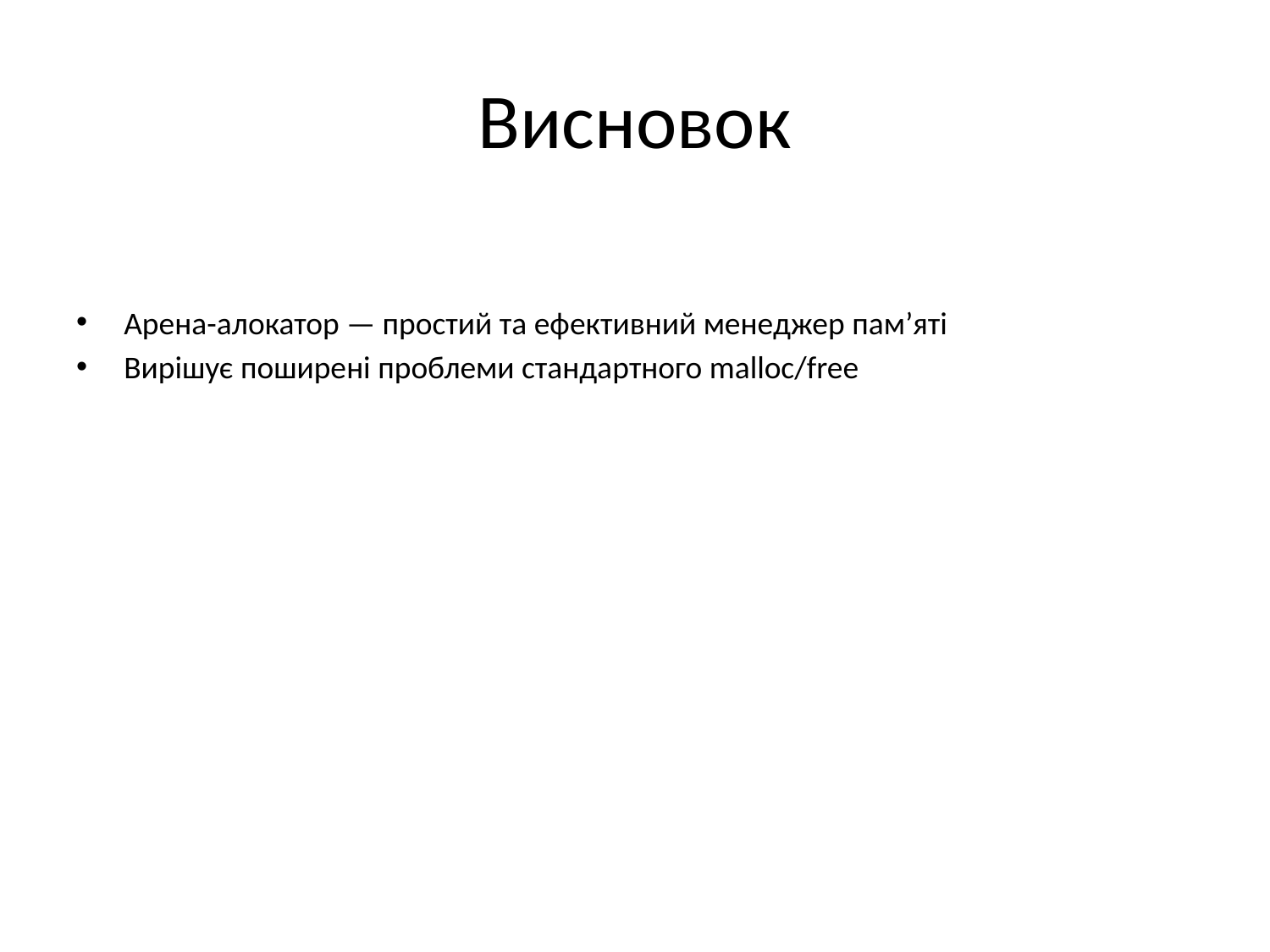

# Висновок

Арена-алокатор — простий та ефективний менеджер пам’яті
Вирішує поширені проблеми стандартного malloc/free